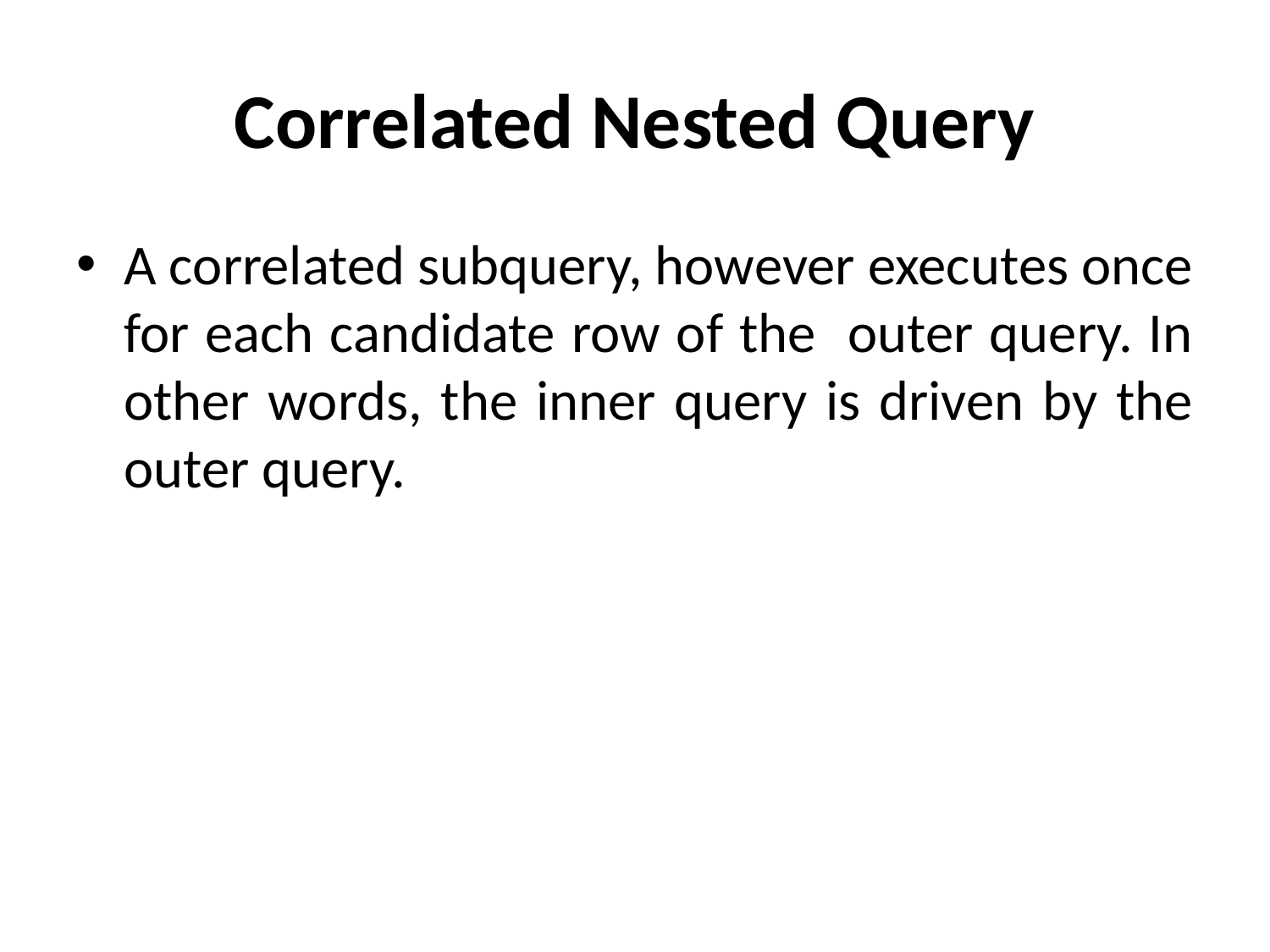

# Correlated Nested Query
A correlated subquery, however executes once for each candidate row of the  outer query. In other words, the inner query is driven by the outer query.